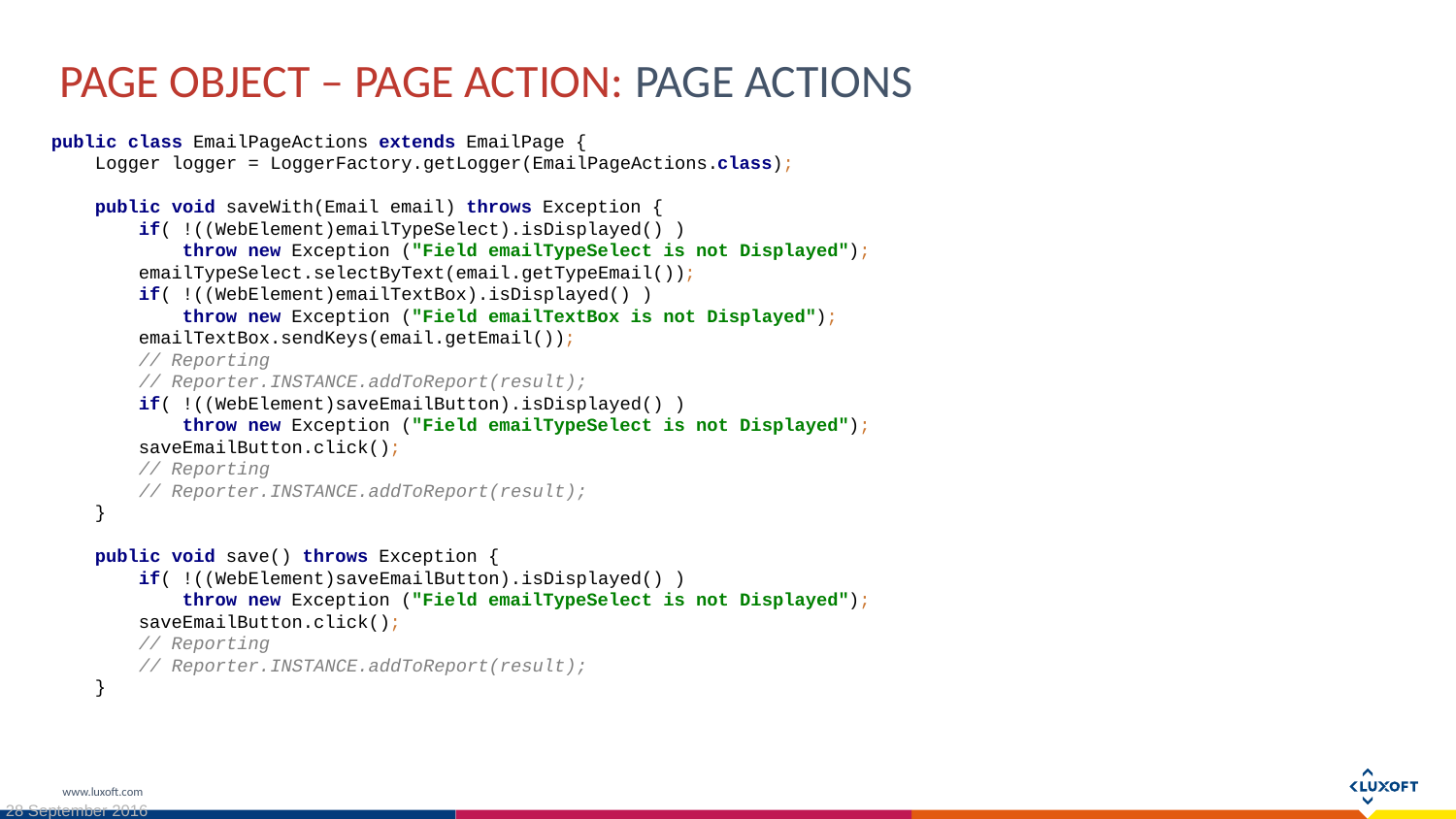

Page Object – page action: Page Actions
public class EmailPageActions extends EmailPage {
    Logger logger = LoggerFactory.getLogger(EmailPageActions.class);
    public void saveWith(Email email) throws Exception {
        if( !((WebElement)emailTypeSelect).isDisplayed() )
            throw new Exception ("Field emailTypeSelect is not Displayed");
        emailTypeSelect.selectByText(email.getTypeEmail());
        if( !((WebElement)emailTextBox).isDisplayed() )
            throw new Exception ("Field emailTextBox is not Displayed");
        emailTextBox.sendKeys(email.getEmail());
        // Reporting
        // Reporter.INSTANCE.addToReport(result);
        if( !((WebElement)saveEmailButton).isDisplayed() )
            throw new Exception ("Field emailTypeSelect is not Displayed");
        saveEmailButton.click();
        // Reporting
        // Reporter.INSTANCE.addToReport(result);
    }
    public void save() throws Exception {
        if( !((WebElement)saveEmailButton).isDisplayed() )
            throw new Exception ("Field emailTypeSelect is not Displayed");
        saveEmailButton.click();
        // Reporting
        // Reporter.INSTANCE.addToReport(result);
    }

28 September 2016